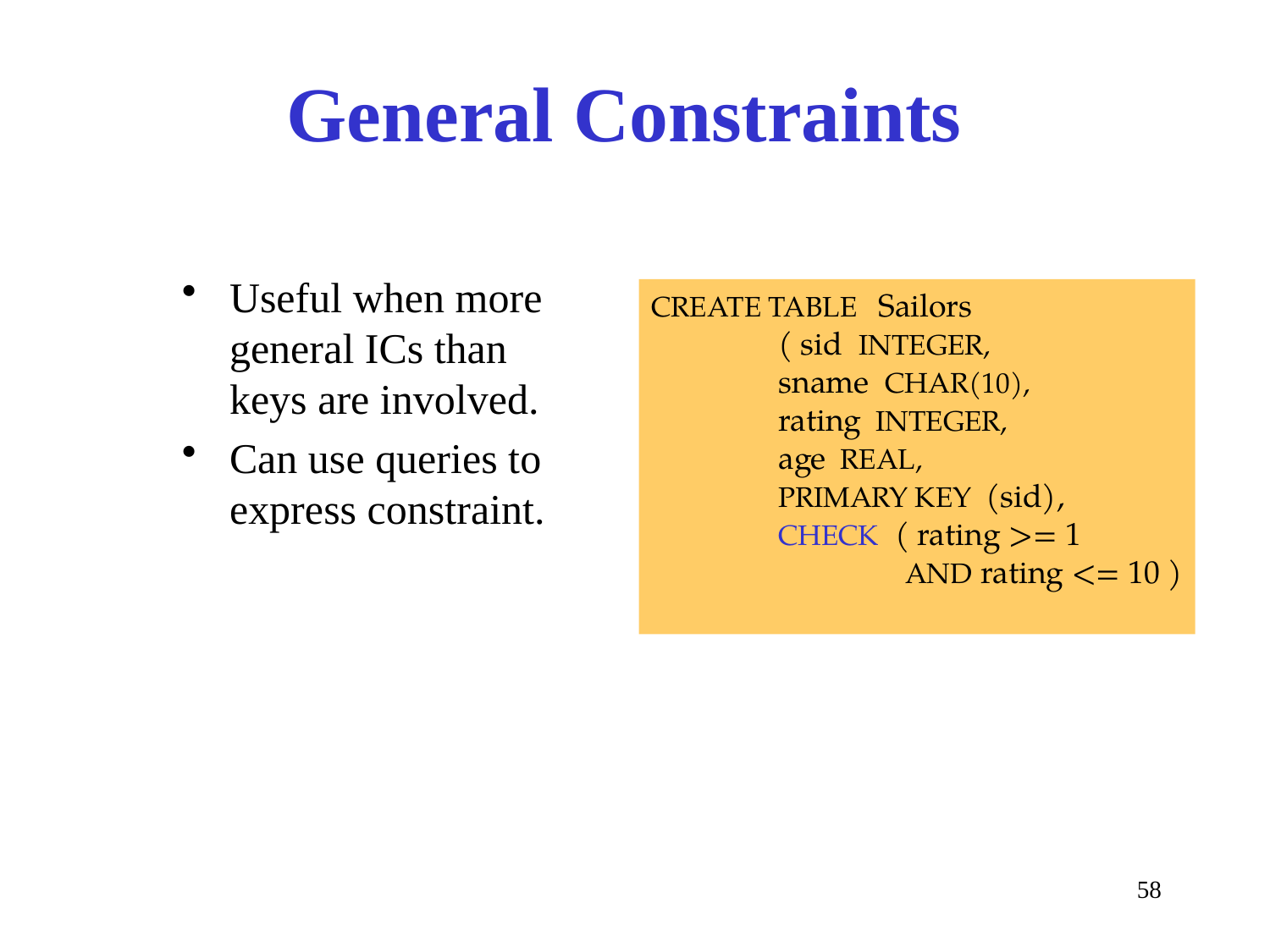

# General Constraints
Useful when more general ICs than keys are involved.
Can use queries to express constraint.
CREATE TABLE   Sailors
	( sid  INTEGER,
	sname  CHAR(10),
	rating  INTEGER,
	age  REAL,
	PRIMARY KEY  (sid),
	CHECK  ( rating >= 1
		AND rating <= 10 )

58